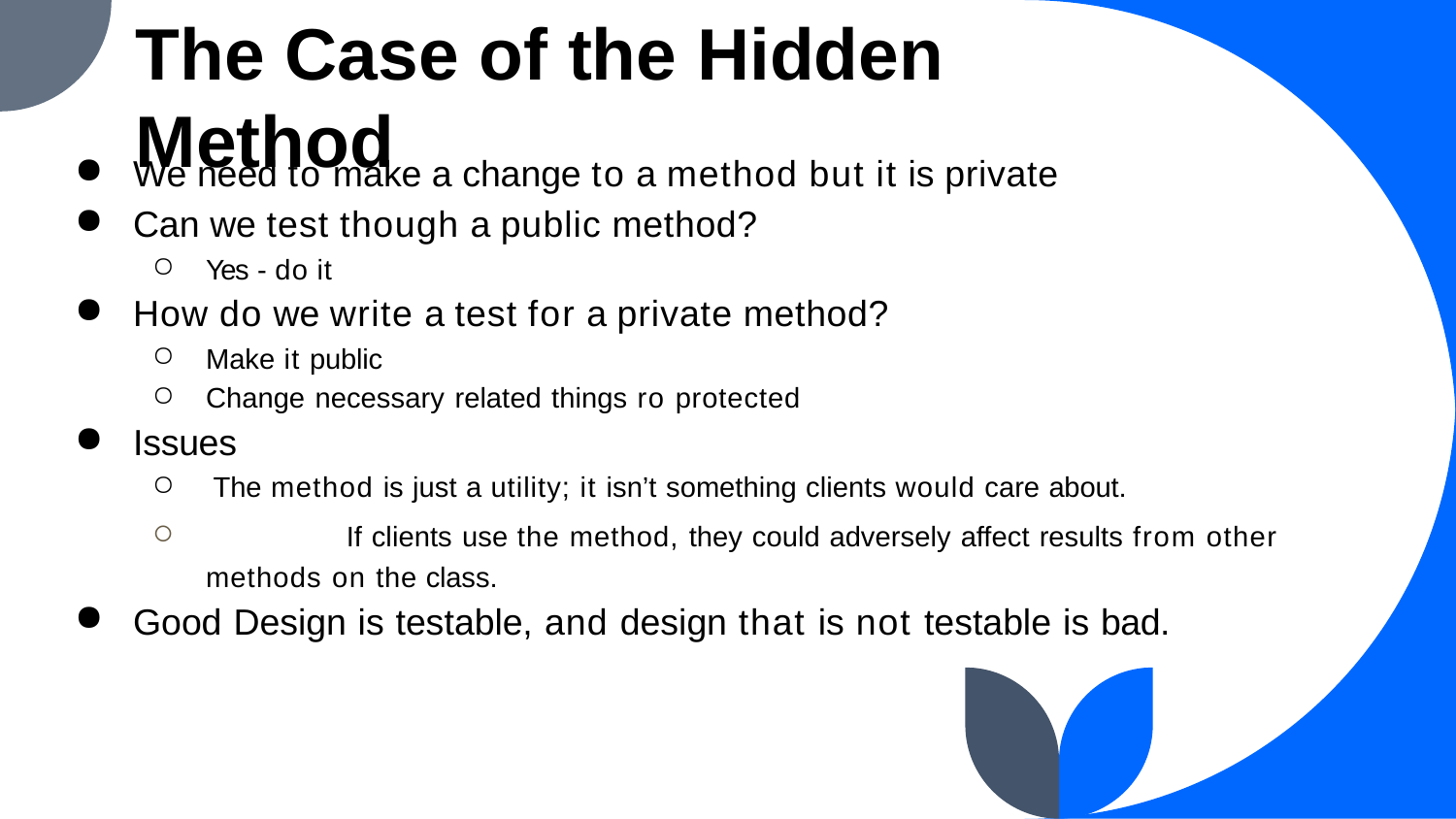

The Case of the Hidden Method
We need to make a change to a method but it is private
Can we test though a public method?
Yes - do it
How do we write a test for a private method?
Make it public
Change necessary related things ro protected
Issues
The method is just a utility; it isn’t something clients would care about.
	If clients use the method, they could adversely affect results from other methods on the class.
Good Design is testable, and design that is not testable is bad.